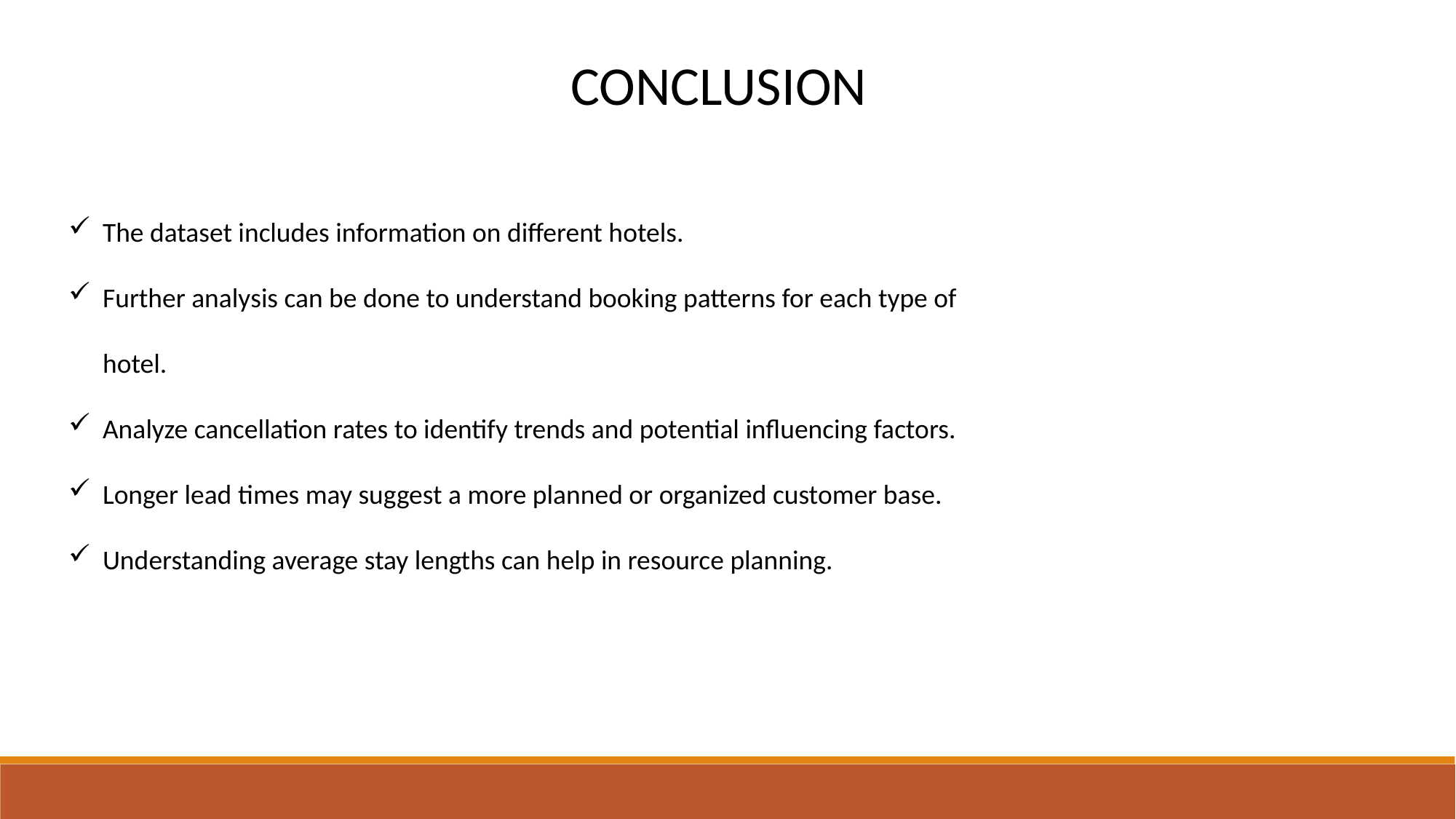

CONCLUSION
The dataset includes information on different hotels.
Further analysis can be done to understand booking patterns for each type of hotel.
Analyze cancellation rates to identify trends and potential influencing factors.
Longer lead times may suggest a more planned or organized customer base.
Understanding average stay lengths can help in resource planning.